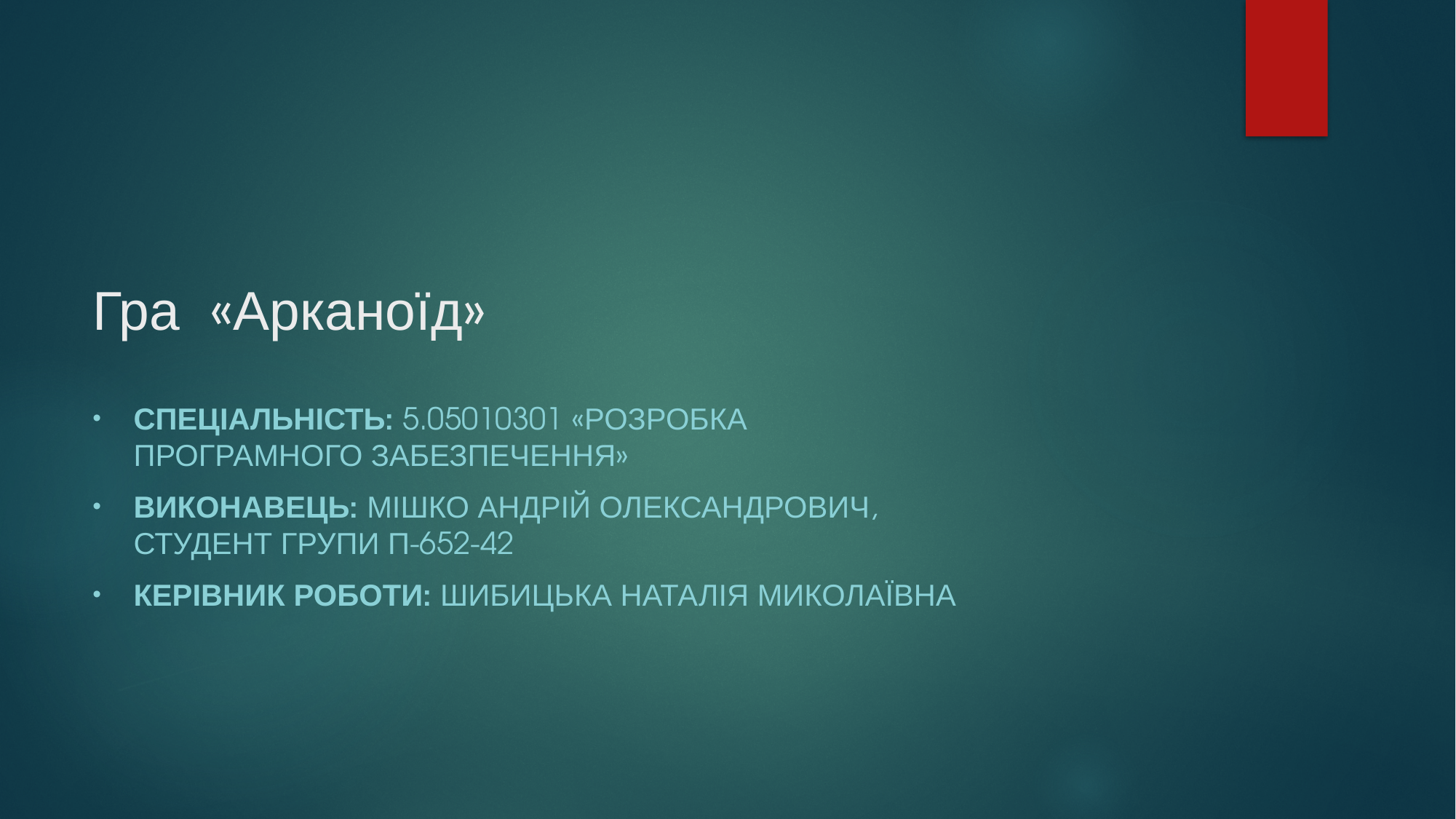

# Гра  «Арканоїд»
Спеціальність: 5.05010301 «Розробка програмного забезпечення»
Виконавець: Мішко Андрій Олександрович, студент групи П-652-42
Керівник роботи: Шибицька Наталія Миколаївна